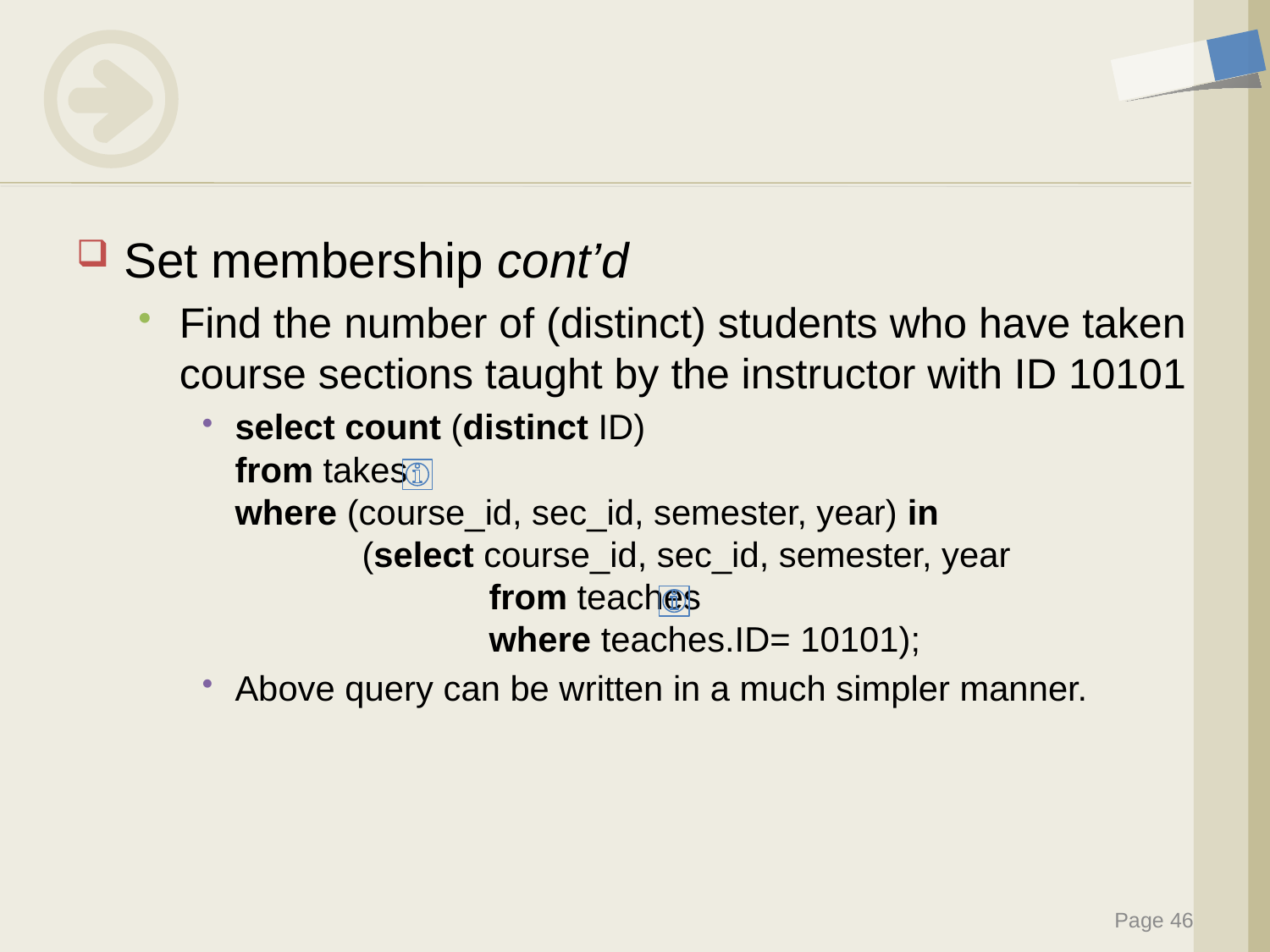

#
Set membership cont’d
Find the number of (distinct) students who have taken course sections taught by the instructor with ID 10101
select count (distinct ID)
from takes
where (course_id, sec_id, semester, year) in
	(select course_id, sec_id, semester, year
		from teaches
		where teaches.ID= 10101);
Above query can be written in a much simpler manner.

Page 46